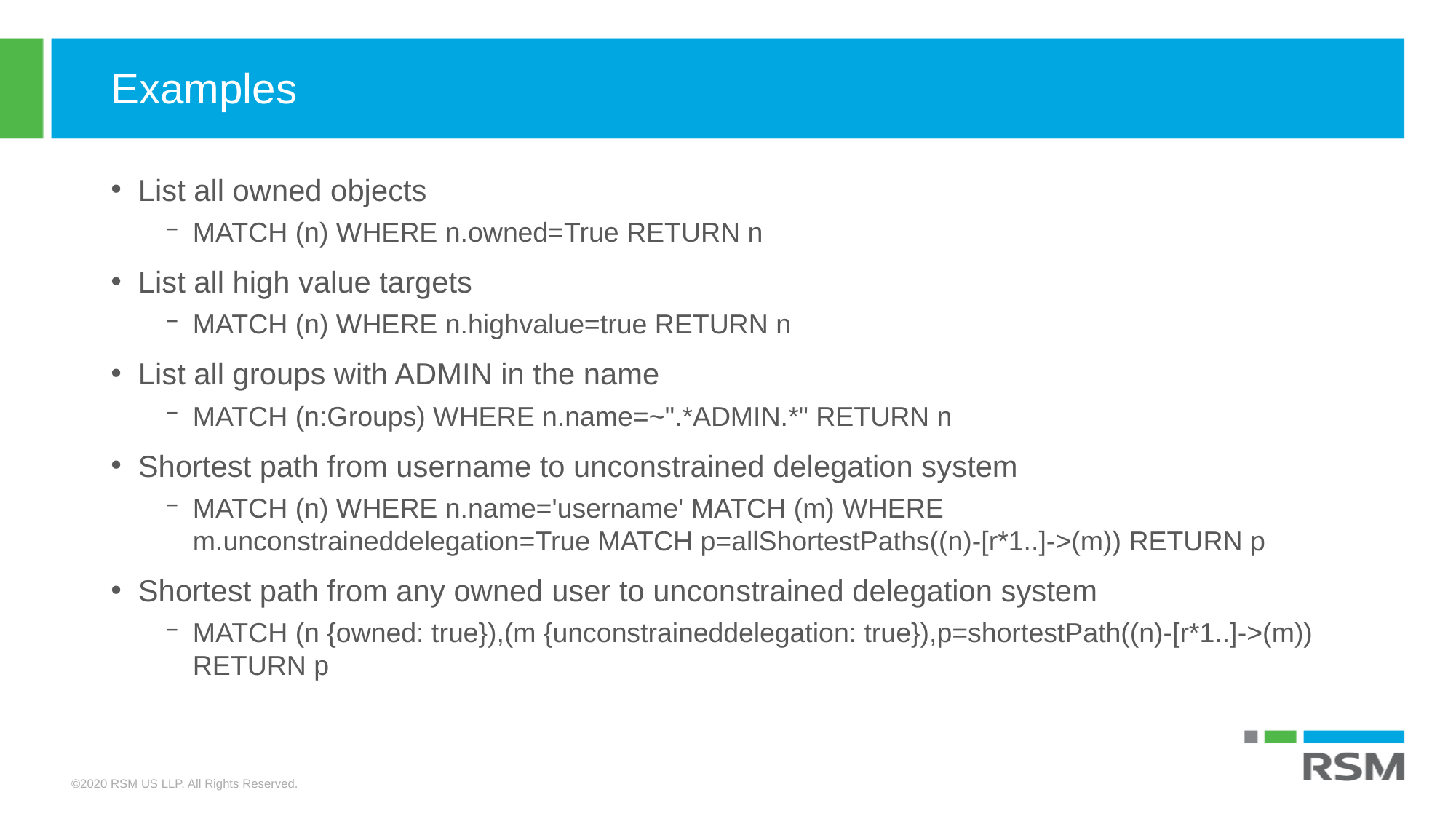

# Examples
List all owned objects
MATCH (n) WHERE n.owned=True RETURN n
List all high value targets
MATCH (n) WHERE n.highvalue=true RETURN n
List all groups with ADMIN in the name
MATCH (n:Groups) WHERE n.name=~".*ADMIN.*" RETURN n
Shortest path from username to unconstrained delegation system
MATCH (n) WHERE n.name='username' MATCH (m) WHERE m.unconstraineddelegation=True MATCH p=allShortestPaths((n)-[r*1..]->(m)) RETURN p
Shortest path from any owned user to unconstrained delegation system
MATCH (n {owned: true}),(m {unconstraineddelegation: true}),p=shortestPath((n)-[r*1..]->(m)) RETURN p